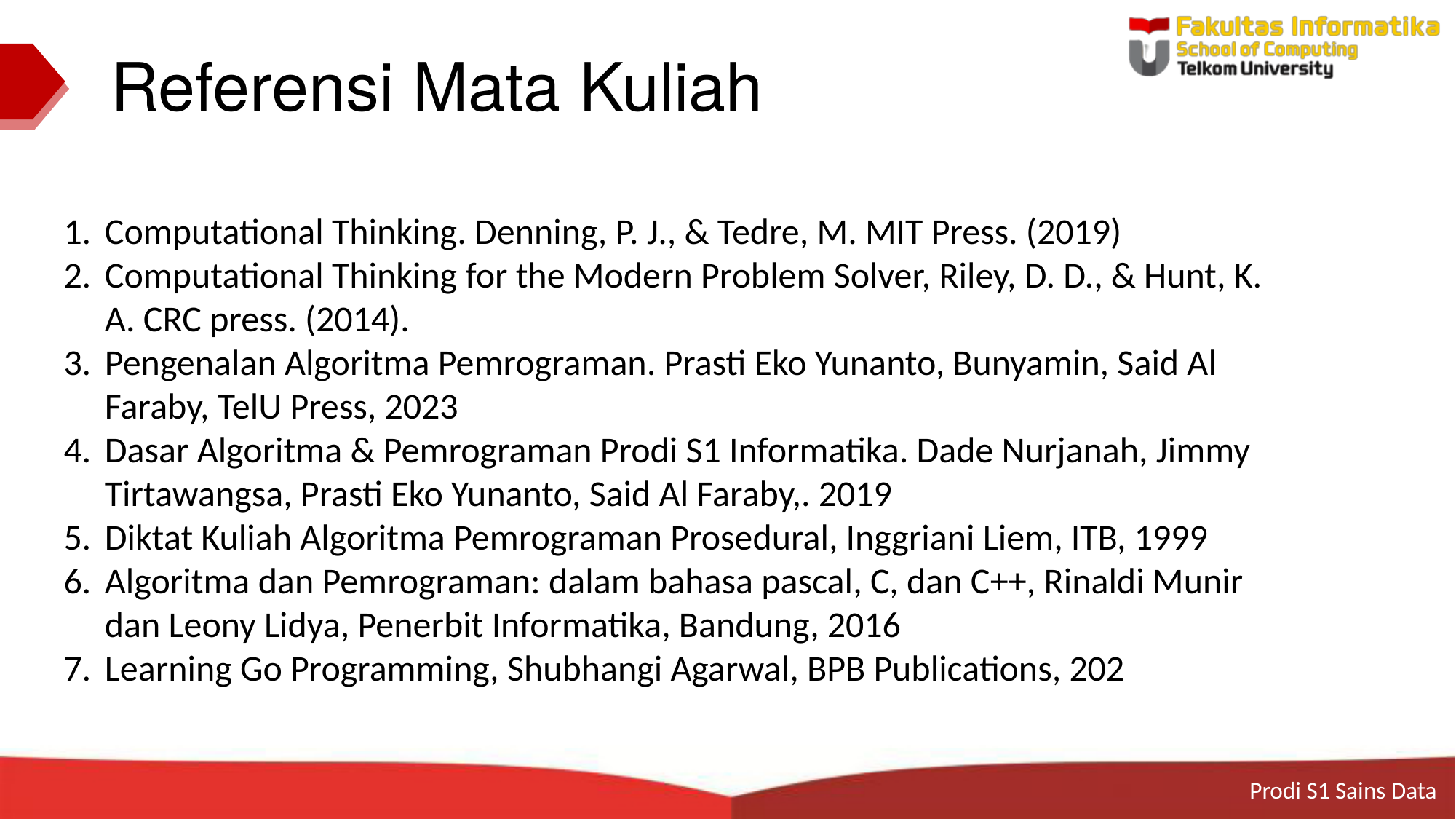

# Referensi Mata Kuliah
Computational Thinking. Denning, P. J., & Tedre, M. MIT Press. (2019)
Computational Thinking for the Modern Problem Solver, Riley, D. D., & Hunt, K. A. CRC press. (2014).
Pengenalan Algoritma Pemrograman. Prasti Eko Yunanto, Bunyamin, Said Al Faraby, TelU Press, 2023
Dasar Algoritma & Pemrograman Prodi S1 Informatika. Dade Nurjanah, Jimmy Tirtawangsa, Prasti Eko Yunanto, Said Al Faraby,. 2019
Diktat Kuliah Algoritma Pemrograman Prosedural, Inggriani Liem, ITB, 1999
Algoritma dan Pemrograman: dalam bahasa pascal, C, dan C++, Rinaldi Munir dan Leony Lidya, Penerbit Informatika, Bandung, 2016
Learning Go Programming, Shubhangi Agarwal, BPB Publications, 202

Prodi S1 Sains Data